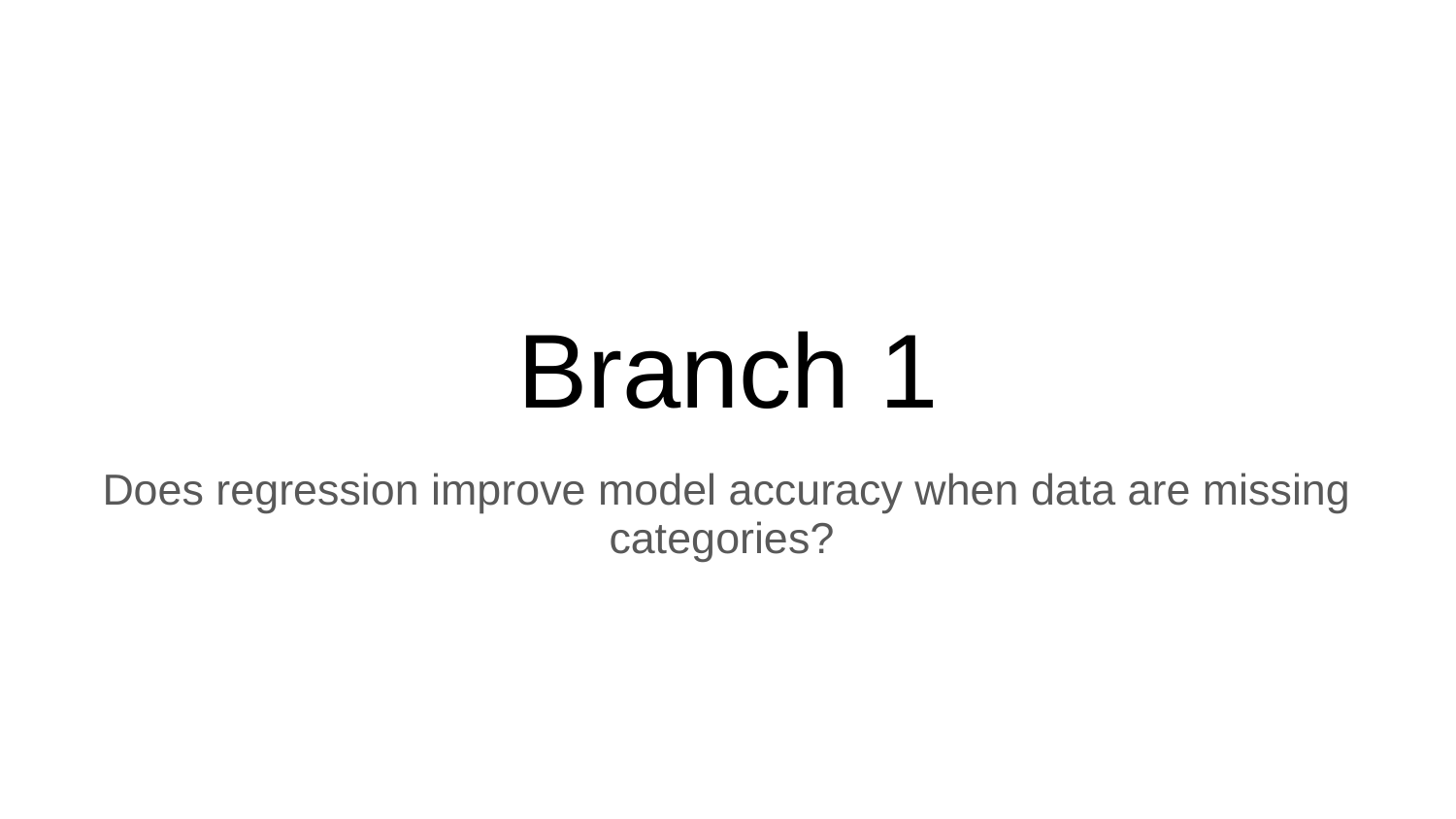

# Branch 1
Does regression improve model accuracy when data are missing categories?